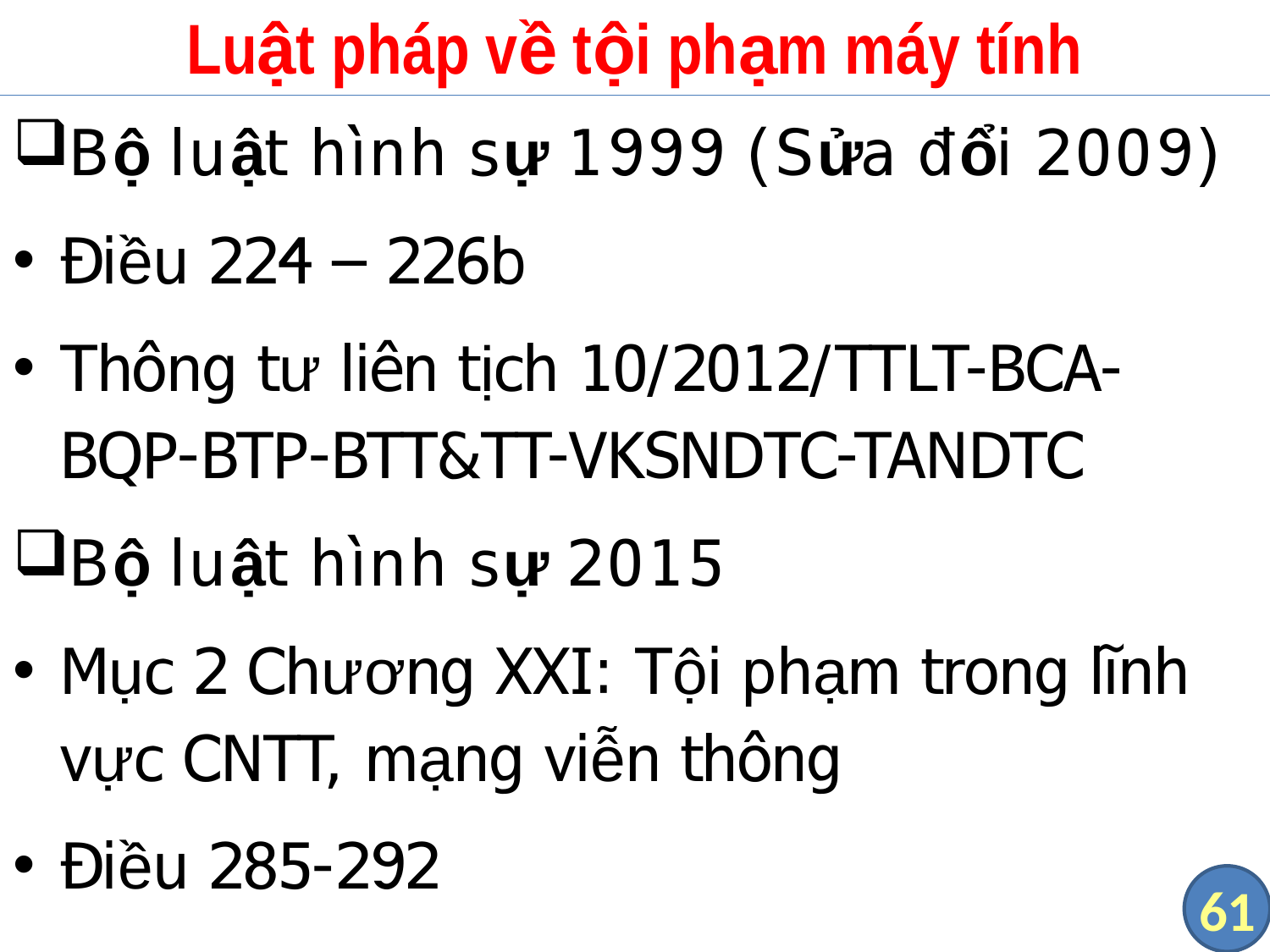

# Luật pháp về tội phạm máy tính
Bộ luật hình sự 1999 (Sửa đổi 2009)
Điều 224 – 226b
Thông tư liên tịch 10/2012/TTLT-BCA-BQP-BTP-BTT&TT-VKSNDTC-TANDTC
Bộ luật hình sự 2015
Mục 2 Chương XXI: Tội phạm trong lĩnh vực CNTT, mạng viễn thông
Điều 285-292
61